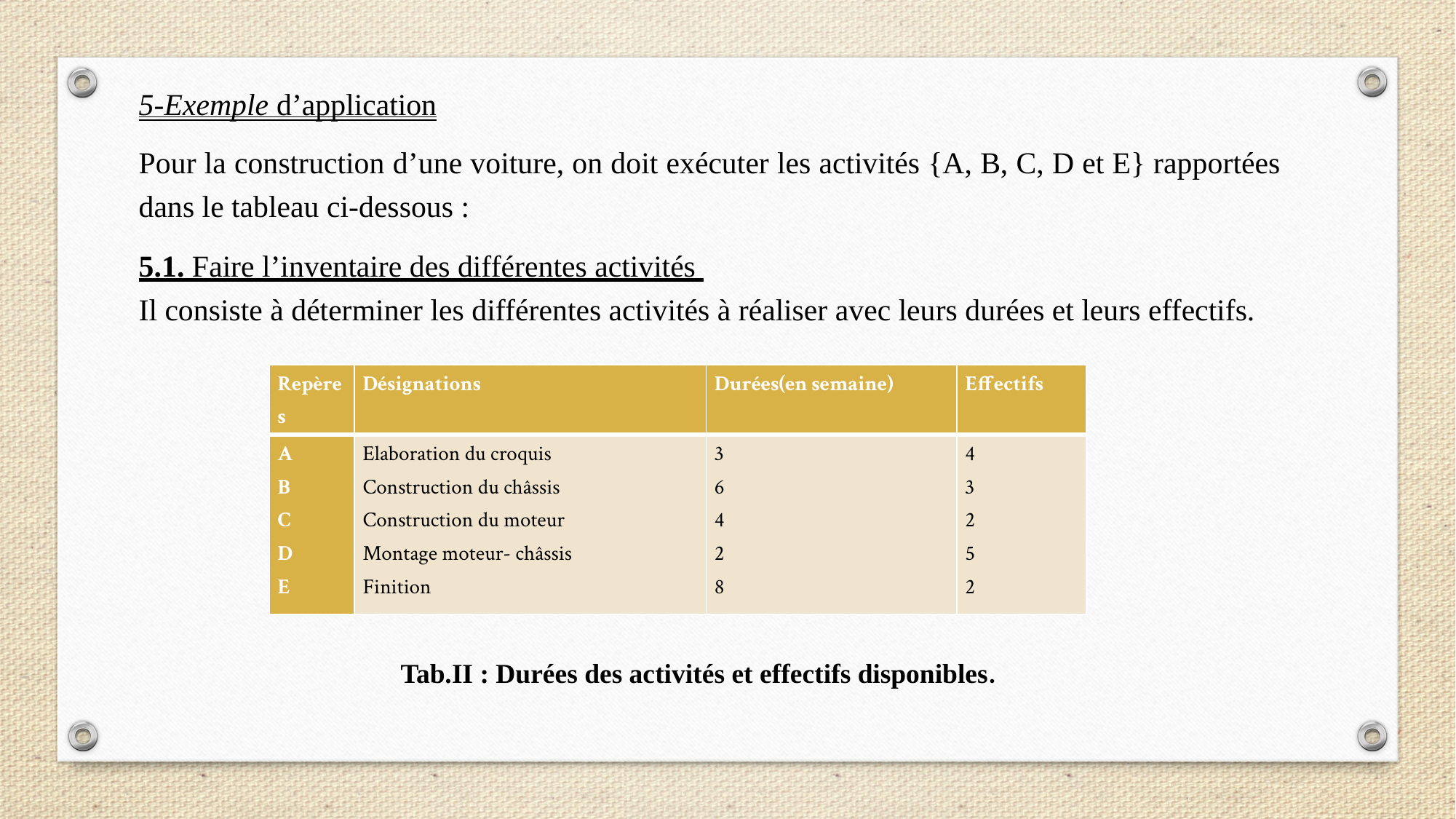

5-Exemple d’application
Pour la construction d’une voiture, on doit exécuter les activités {A, B, C, D et E} rapportées dans le tableau ci-dessous :
5.1. Faire l’inventaire des différentes activités
Il consiste à déterminer les différentes activités à réaliser avec leurs durées et leurs effectifs.
| Repères | Désignations | Durées(en semaine) | Effectifs |
| --- | --- | --- | --- |
| A B C D E | Elaboration du croquis Construction du châssis Construction du moteur Montage moteur- châssis Finition | 3 6 4 2 8 | 4 3 2 5 2 |
Tab.II : Durées des activités et effectifs disponibles.